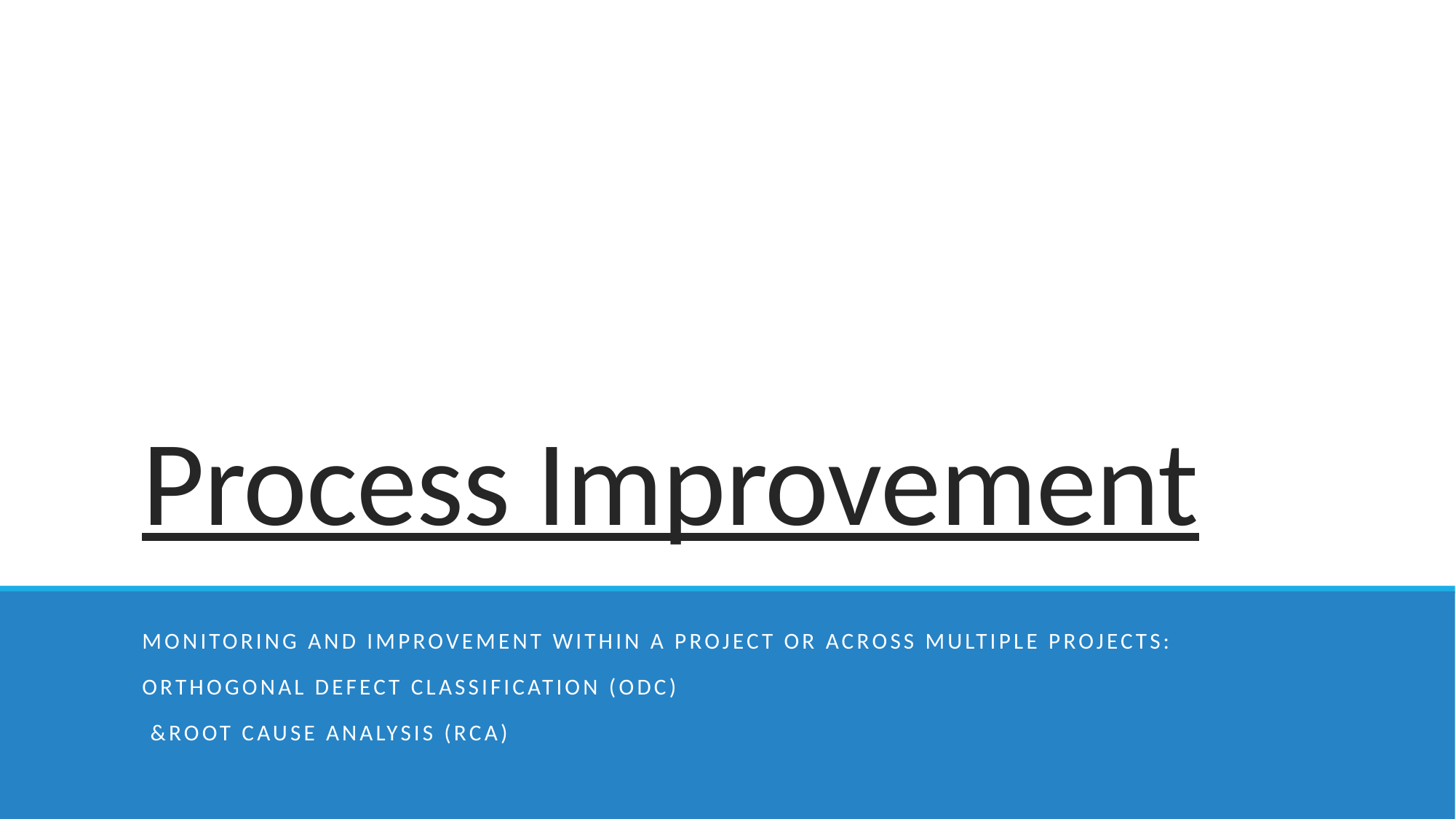

# Process Improvement

Monitoring and improvement within a project or across multiple projects:
Orthogonal Defect Classification (ODC)
 &Root Cause Analysis (RCA)